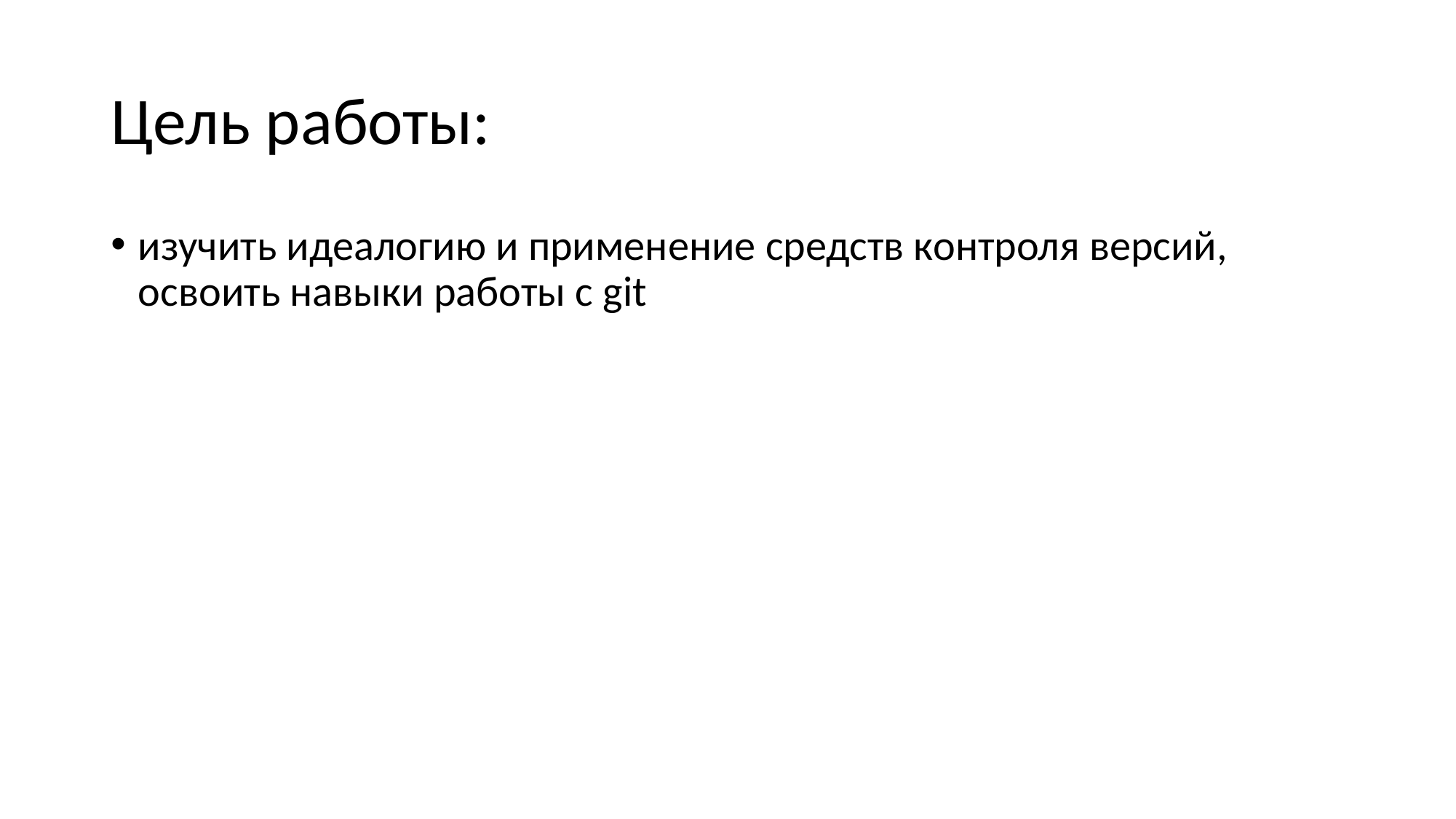

# Цель работы:
изучить идеалогию и применение средств контроля версий, освоить навыки работы с git